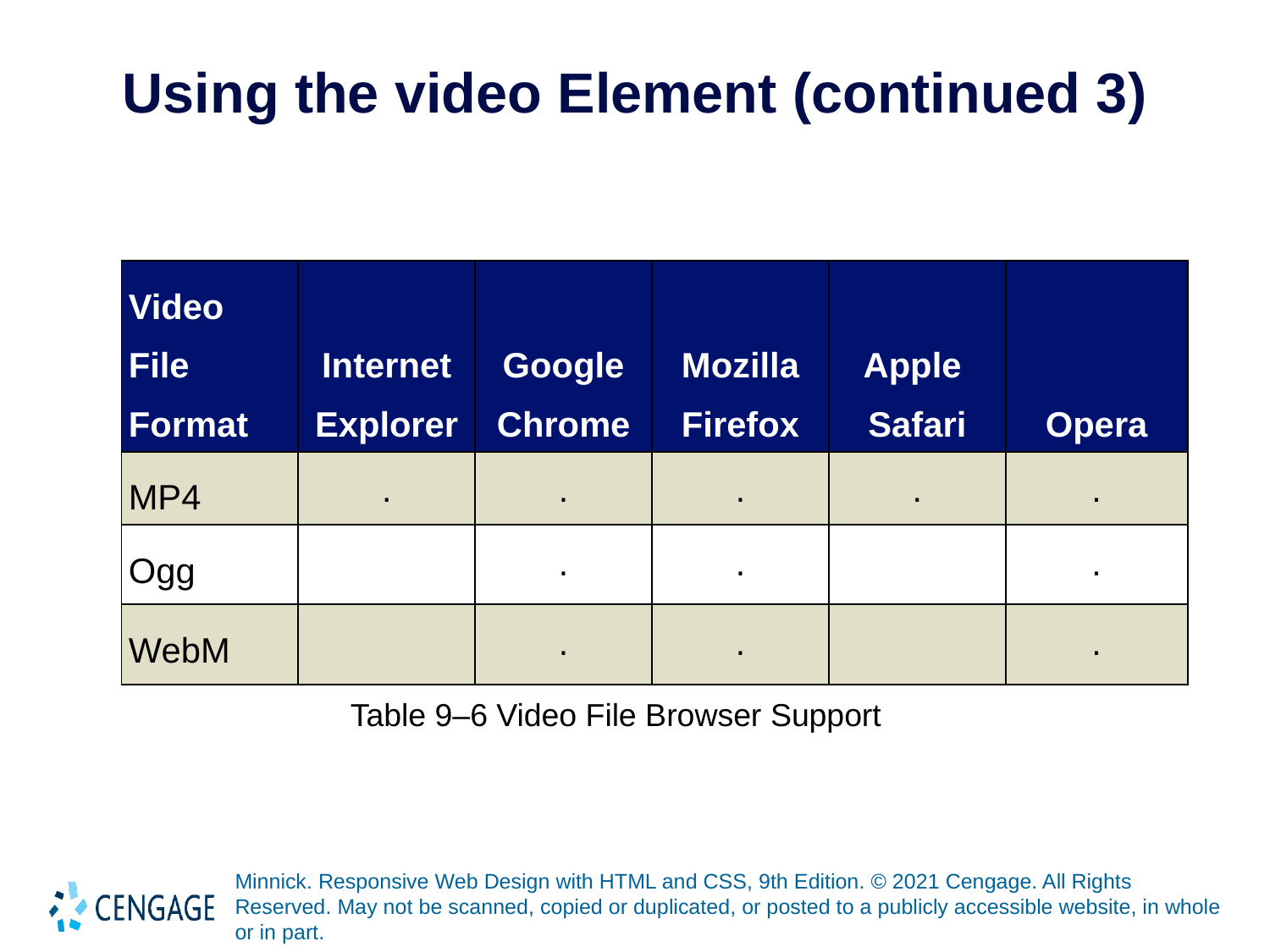

# Using the video Element (continued 3)
| Video File Format | Internet Explorer | Google Chrome | Mozilla Firefox | Apple Safari | Opera |
| --- | --- | --- | --- | --- | --- |
| MP4 | · | · | · | · | · |
| Ogg |  | · | · |  | · |
| WebM |  | · | · |  | · |
Table 9–6 Video File Browser Support

Minnick. Responsive Web Design with HTML and CSS, 9th Edition. © 2021 Cengage. All Rights Reserved. May not be scanned, copied or duplicated, or posted to a publicly accessible website, in whole or in part.